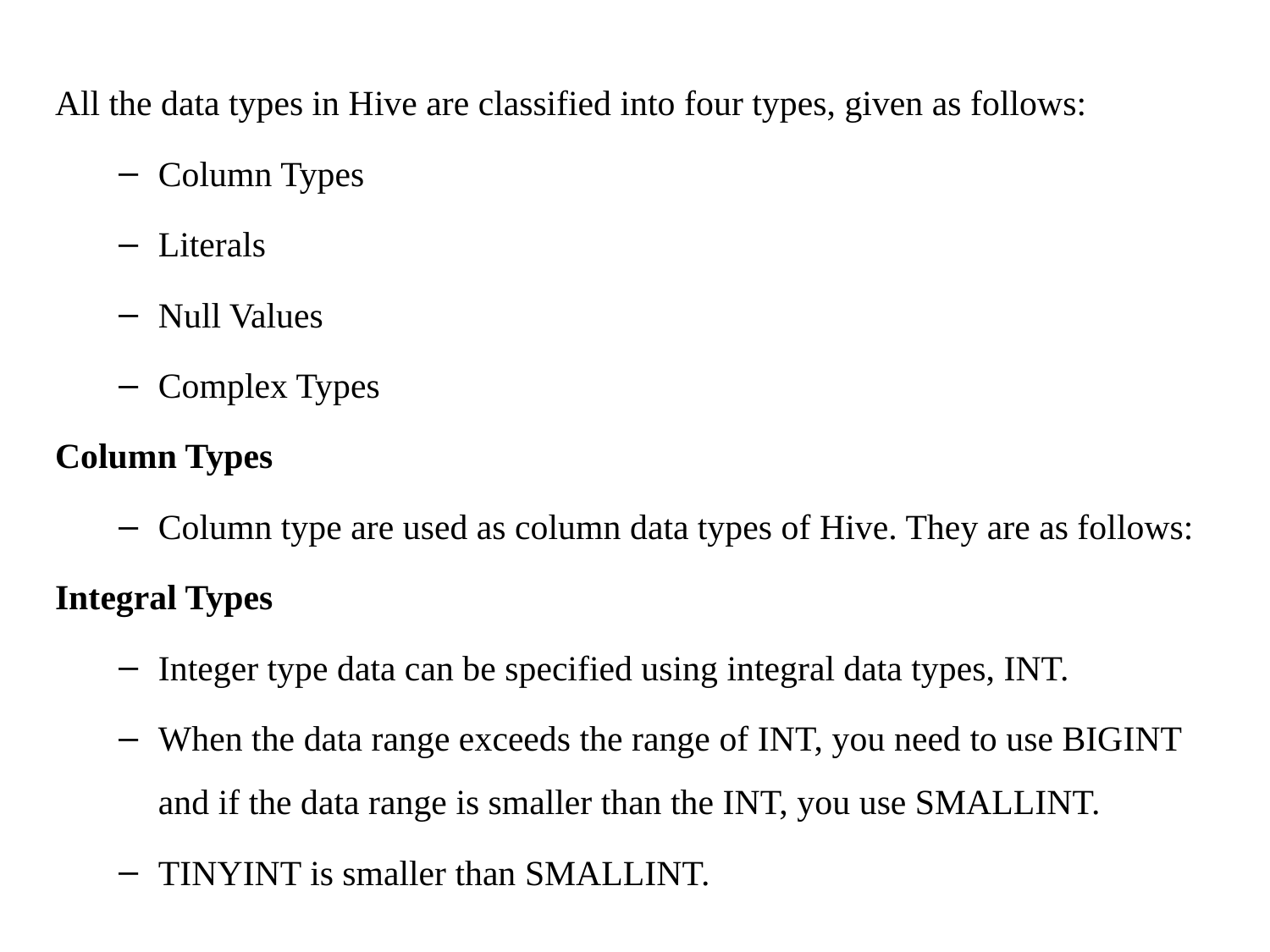

All the data types in Hive are classified into four types, given as follows:
Column Types
Literals
Null Values
Complex Types
Column Types
Column type are used as column data types of Hive. They are as follows:
Integral Types
Integer type data can be specified using integral data types, INT.
When the data range exceeds the range of INT, you need to use BIGINT and if the data range is smaller than the INT, you use SMALLINT.
TINYINT is smaller than SMALLINT.